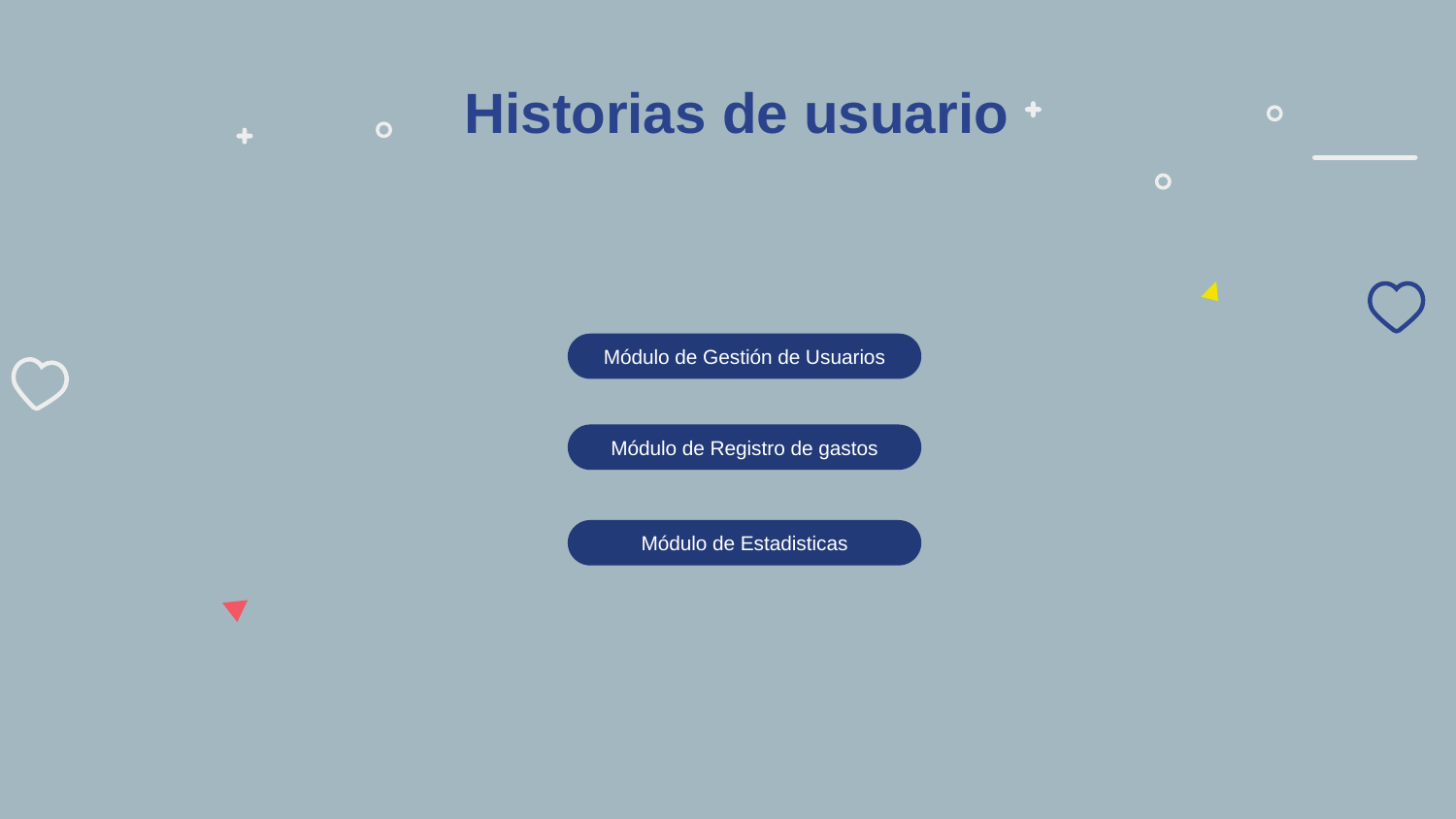

# Historias de usuario

Módulo de Gestión de Usuarios

Módulo de Registro de gastos
Módulo de Estadisticas